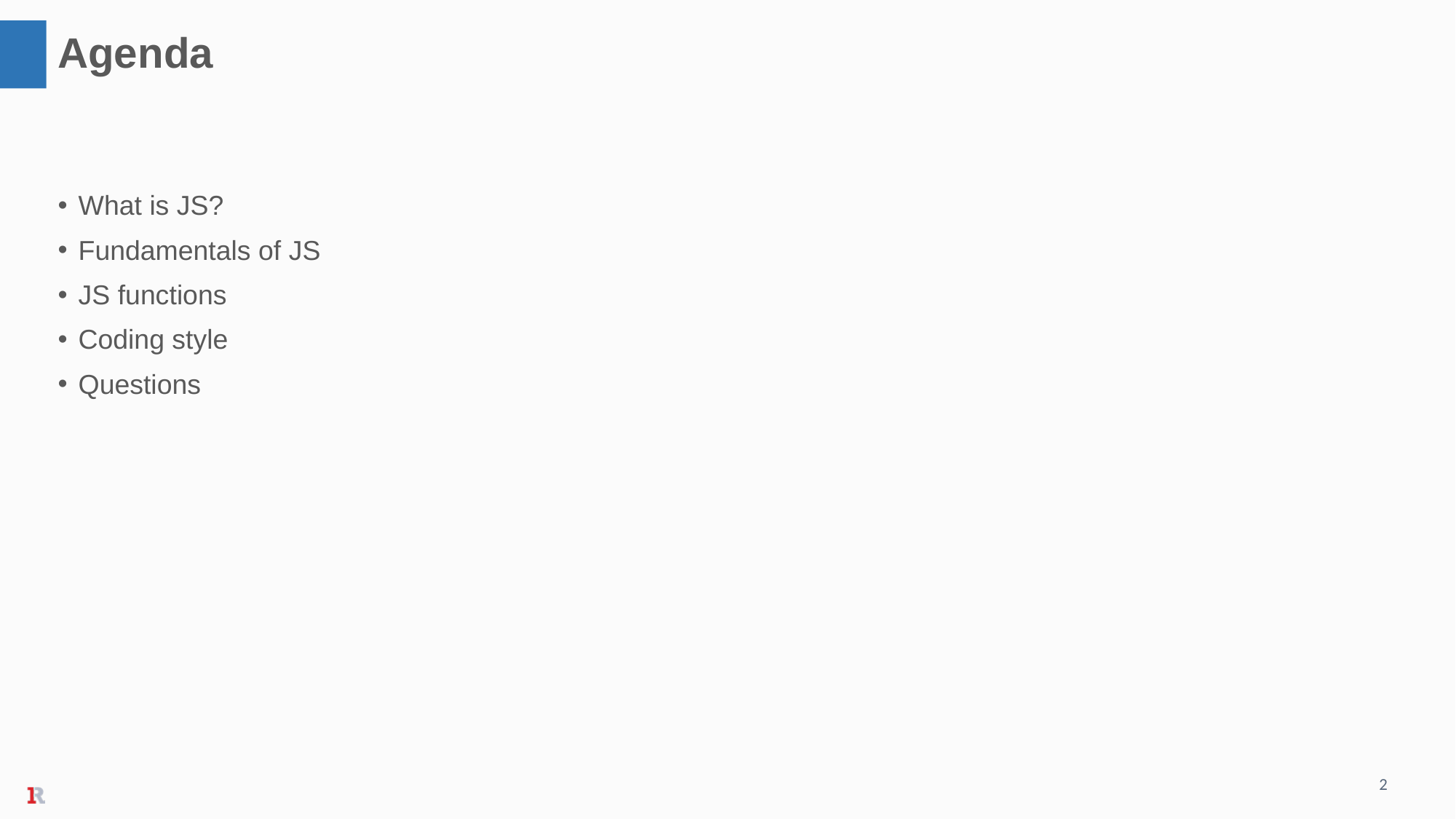

Agenda

What is JS?
Fundamentals of JS
JS functions
Coding style
Questions